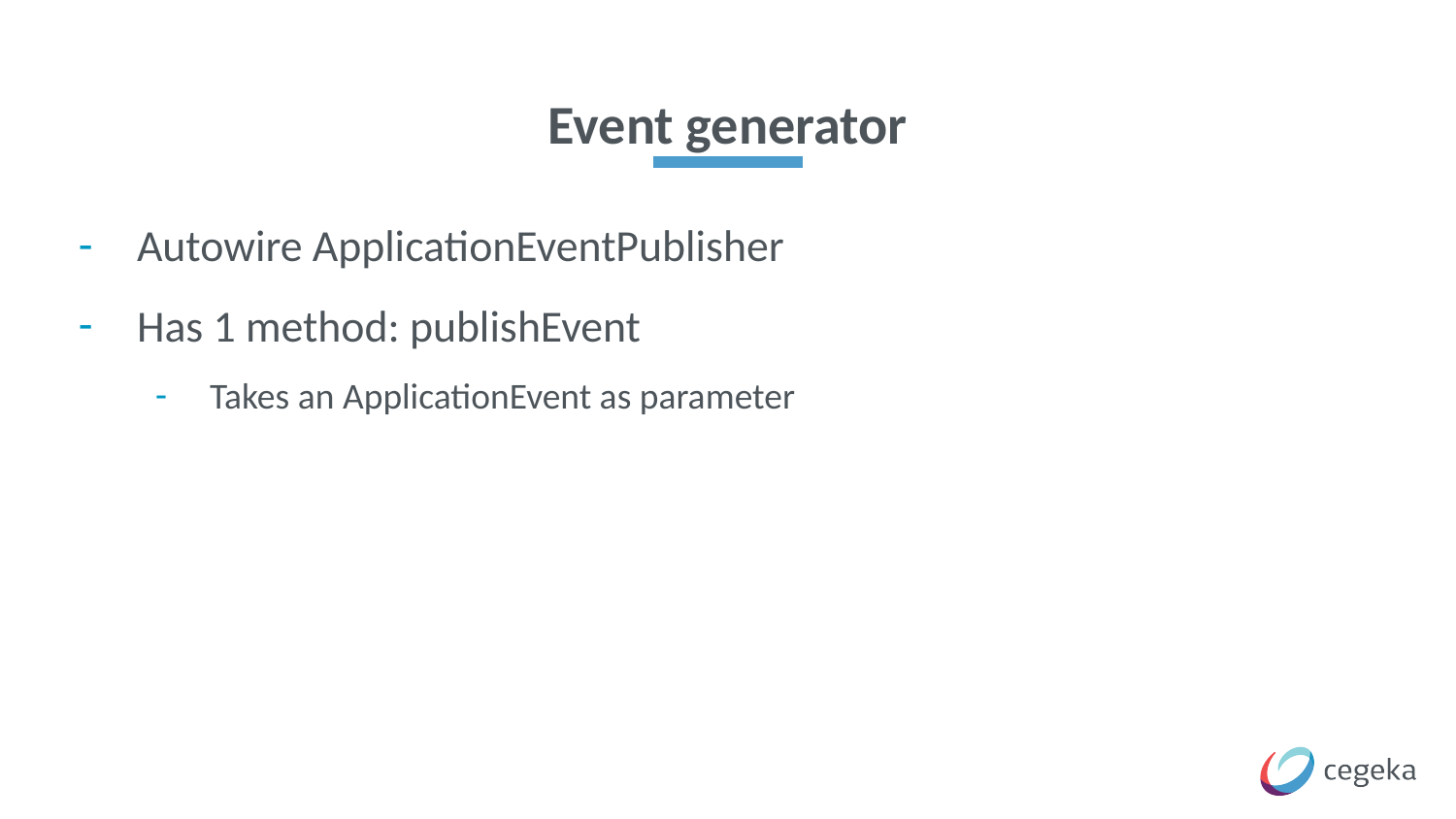

# Event generator
Autowire ApplicationEventPublisher
Has 1 method: publishEvent
Takes an ApplicationEvent as parameter